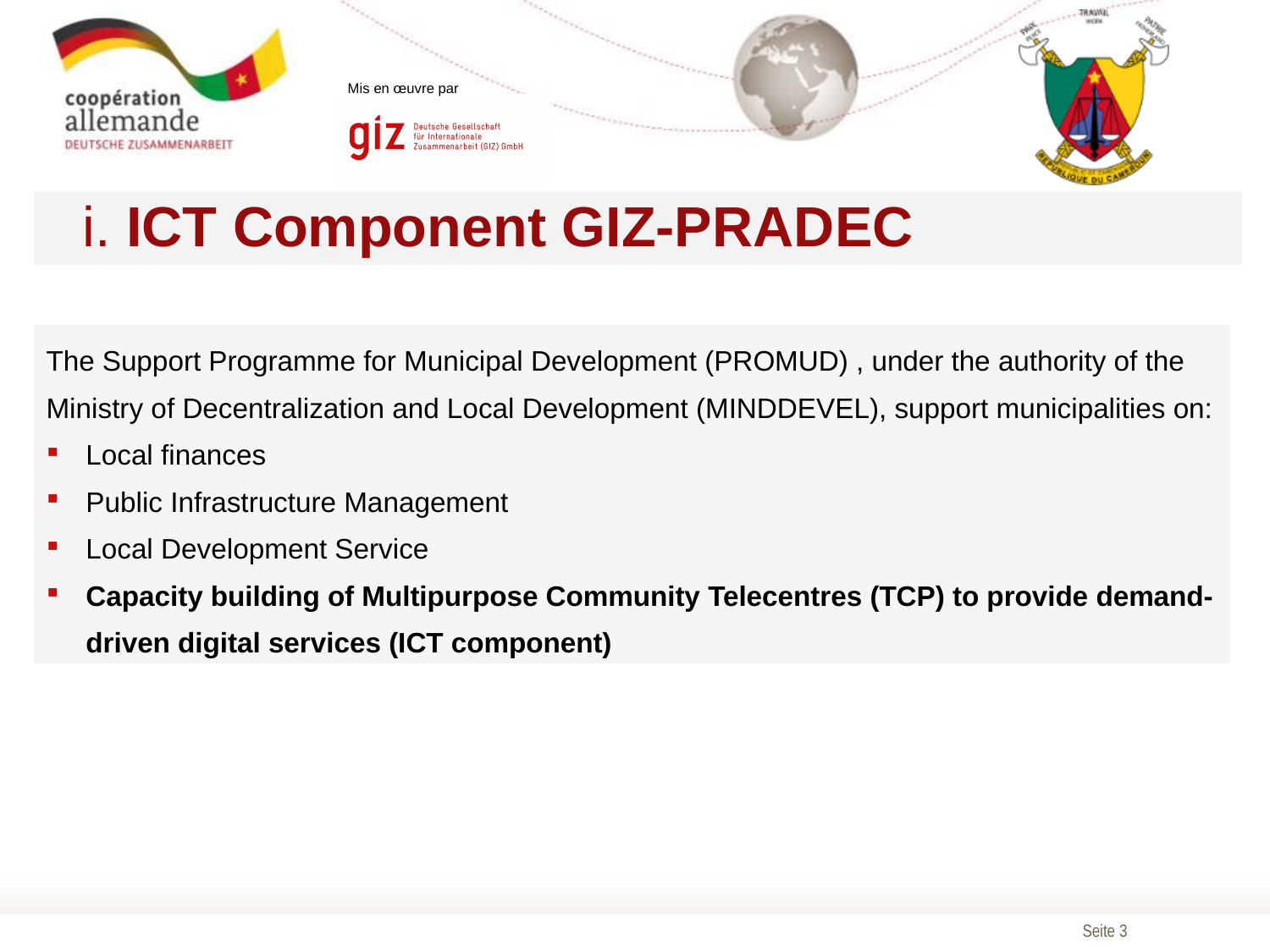

i. ICT Component GIZ-PRADEC

| The Support Programme for Municipal Development (PROMUD) , under the authority of the Ministry of Decentralization and Local Development (MINDDEVEL), support municipalities on: Local finances Public Infrastructure Management Local Development Service Capacity building of Multipurpose Community Telecentres (TCP) to provide demand-driven digital services (ICT component) |
| --- |